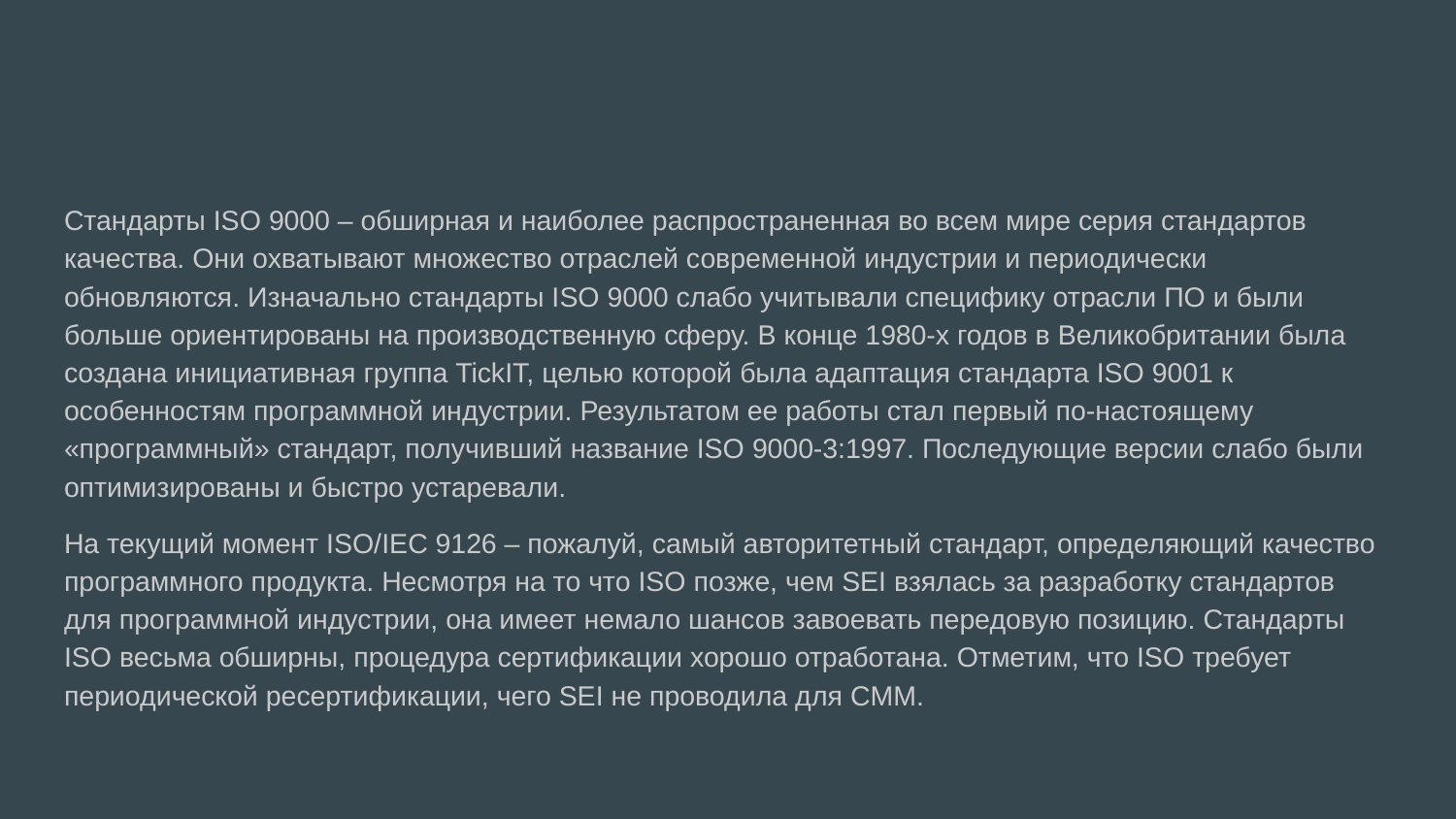

#
Стандарты ISO 9000 – обширная и наиболее распространенная во всем мире серия стандартов качества. Они охватывают множество отраслей современной индустрии и периодически обновляются. Изначально стандарты ISO 9000 слабо учитывали специфику отрасли ПО и были больше ориентированы на производственную сферу. В конце 1980-х годов в Великобритании была создана инициативная группа TickIT, целью которой была адаптация стандарта ISO 9001 к особенностям программной индустрии. Результатом ее работы стал первый по-настоящему «программный» стандарт, получивший название ISO 9000-3:1997. Последующие версии слабо были оптимизированы и быстро устаревали.
На текущий момент ISO/IEC 9126 – пожалуй, самый авторитетный стандарт, определяющий качество программного продукта. Несмотря на то что ISO позже, чем SEI взялась за разработку стандартов для программной индустрии, она имеет немало шансов завоевать передовую позицию. Стандарты ISO весьма обширны, процедура сертификации хорошо отработана. Отметим, что ISO требует периодической ресертификации, чего SEI не проводила для CMM.